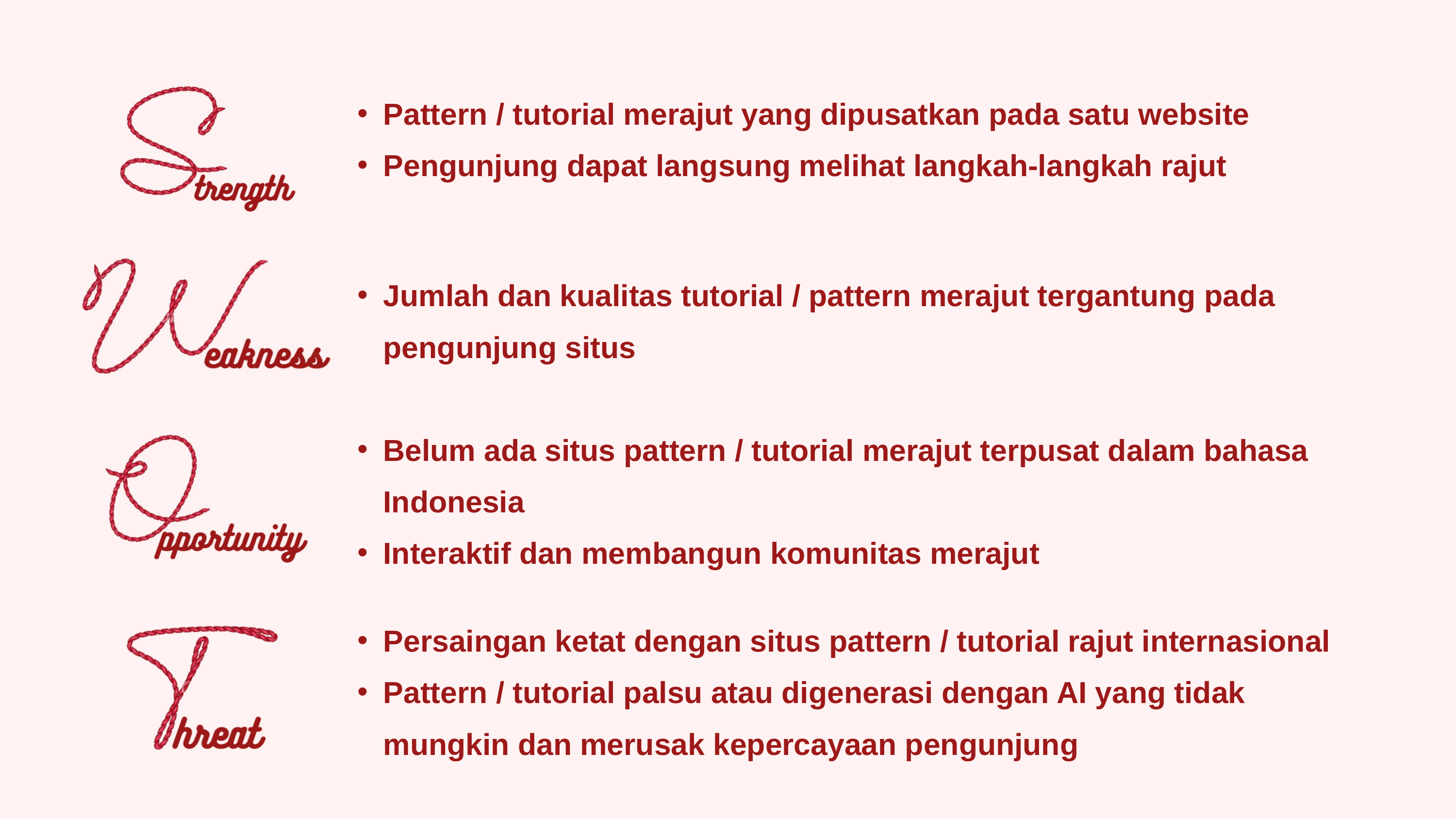

Pattern / tutorial merajut yang dipusatkan pada satu website
Pengunjung dapat langsung melihat langkah-langkah rajut

Jumlah dan kualitas tutorial / pattern merajut tergantung pada pengunjung situs
Belum ada situs pattern / tutorial merajut terpusat dalam bahasa Indonesia
Interaktif dan membangun komunitas merajut

Persaingan ketat dengan situs pattern / tutorial rajut internasional
Pattern / tutorial palsu atau digenerasi dengan AI yang tidak mungkin dan merusak kepercayaan pengunjung